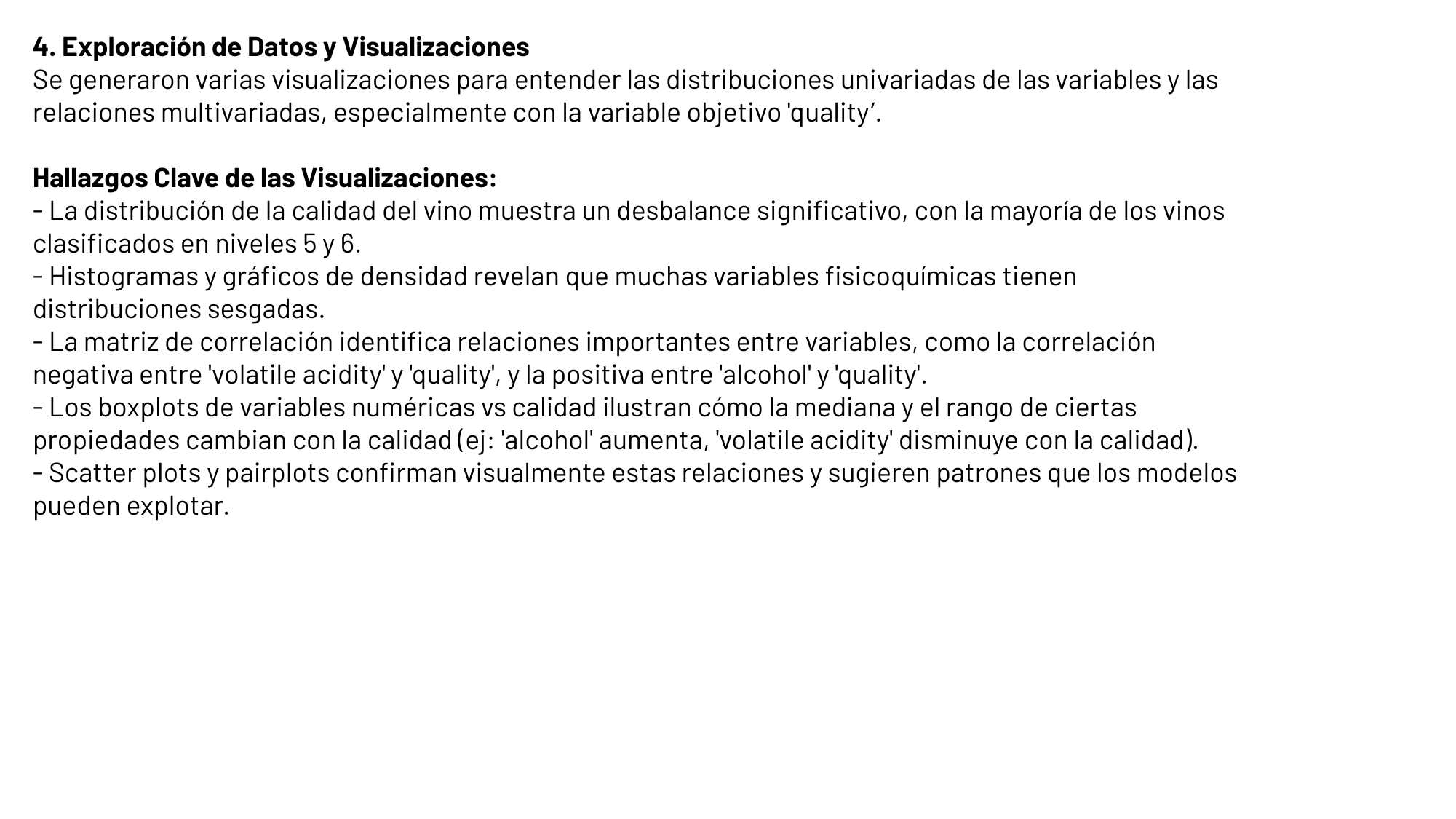

4. Exploración de Datos y Visualizaciones
Se generaron varias visualizaciones para entender las distribuciones univariadas de las variables y las
relaciones multivariadas, especialmente con la variable objetivo 'quality’.

Hallazgos Clave de las Visualizaciones:
- La distribución de la calidad del vino muestra un desbalance significativo, con la mayoría de los vinos
clasificados en niveles 5 y 6.
- Histogramas y gráficos de densidad revelan que muchas variables fisicoquímicas tienen
distribuciones sesgadas.
- La matriz de correlación identifica relaciones importantes entre variables, como la correlación
negativa entre 'volatile acidity' y 'quality', y la positiva entre 'alcohol' y 'quality'.
- Los boxplots de variables numéricas vs calidad ilustran cómo la mediana y el rango de ciertas
propiedades cambian con la calidad (ej: 'alcohol' aumenta, 'volatile acidity' disminuye con la calidad).
- Scatter plots y pairplots confirman visualmente estas relaciones y sugieren patrones que los modelos
pueden explotar.